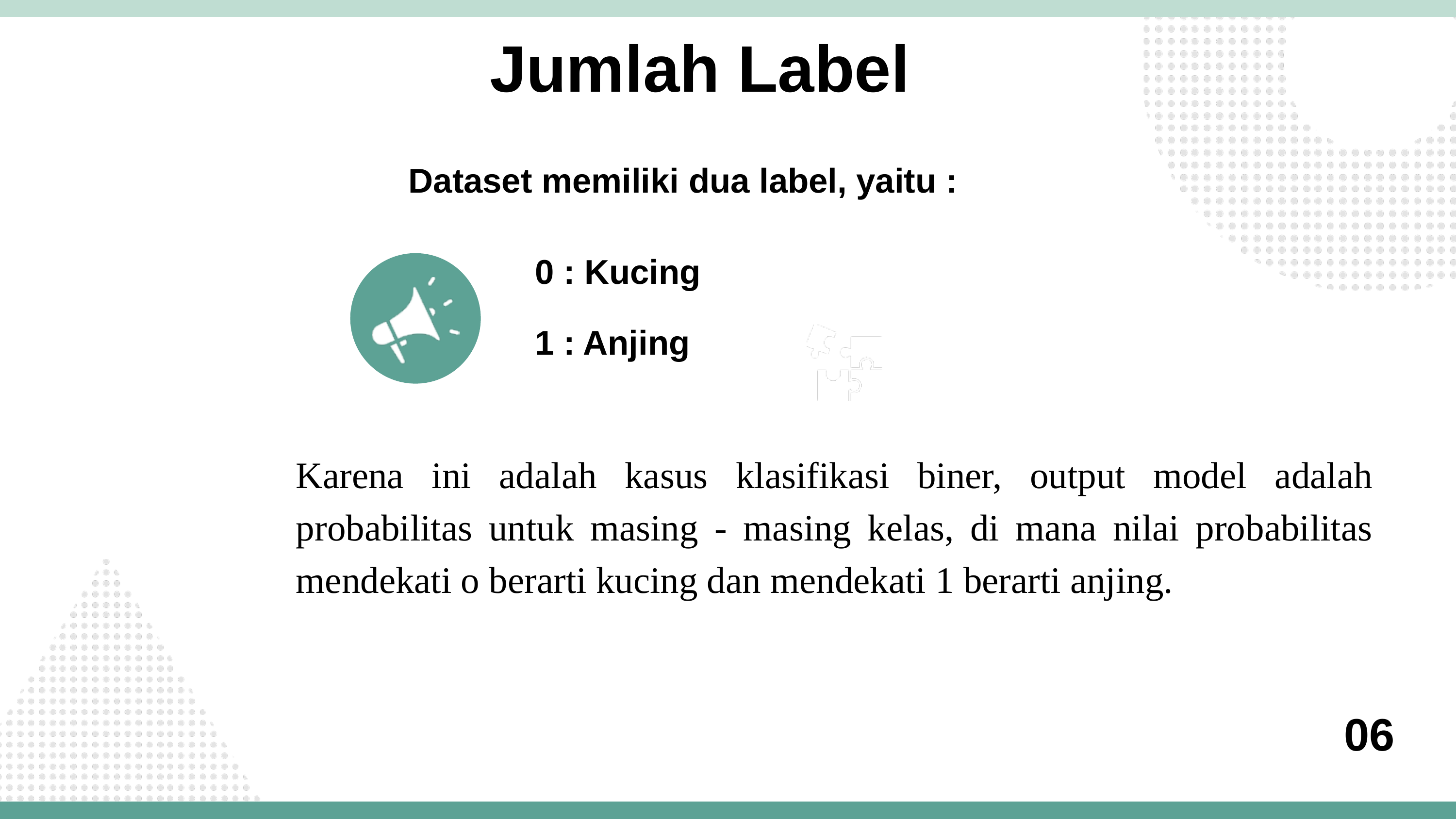

Jumlah Label
Dataset memiliki dua label, yaitu :
0 : Kucing

1 : Anjing

Karena ini adalah kasus klasifikasi biner, output model adalah probabilitas untuk masing - masing kelas, di mana nilai probabilitas mendekati o berarti kucing dan mendekati 1 berarti anjing.

06